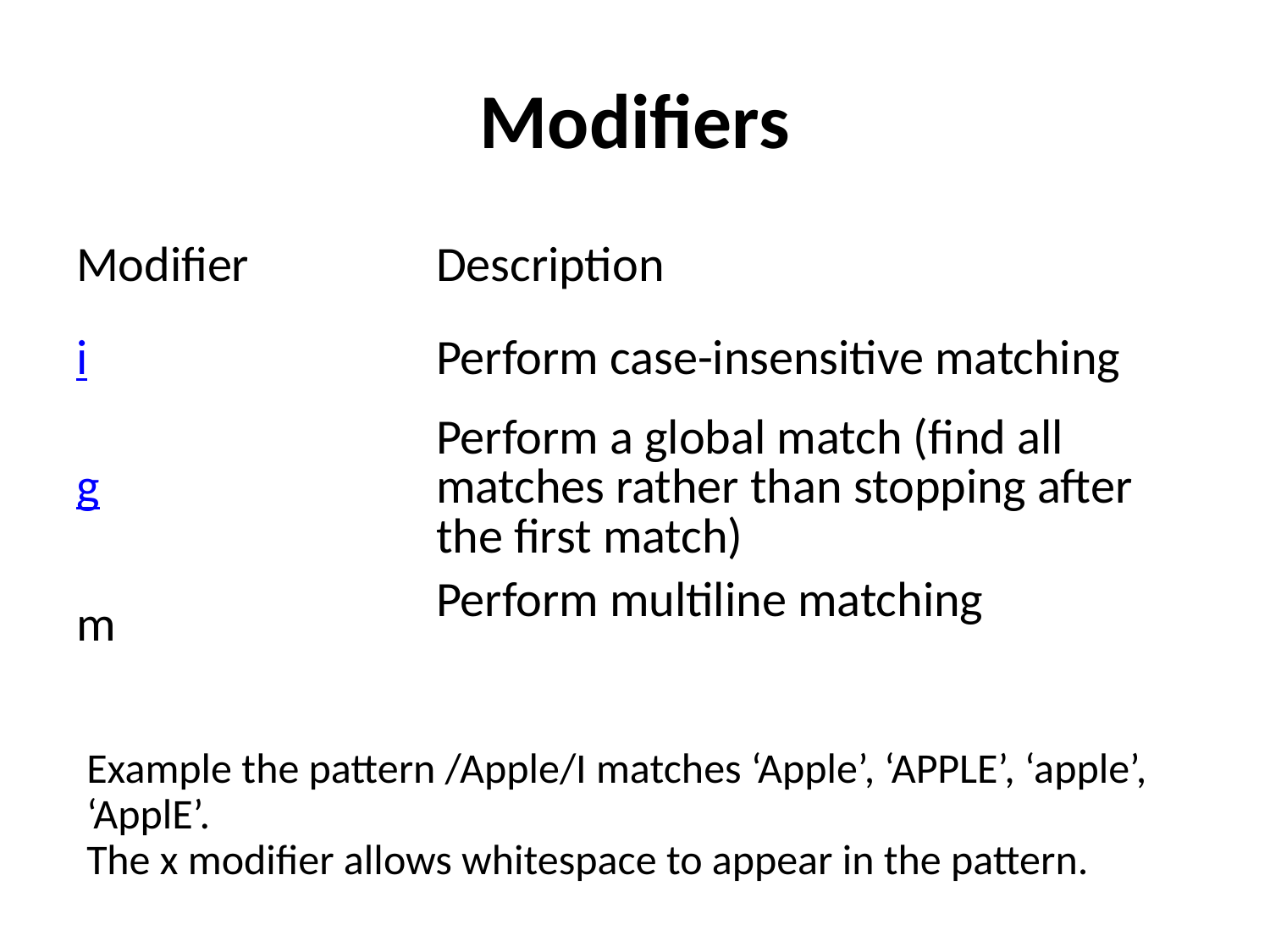

# Modifiers
| Modifier | Description |
| --- | --- |
| i | Perform case-insensitive matching |
| g | Perform a global match (find all matches rather than stopping after the first match) |
| m | Perform multiline matching |
Example the pattern /Apple/I matches ‘Apple’, ‘APPLE’, ‘apple’, ‘ApplE’.
The x modifier allows whitespace to appear in the pattern.